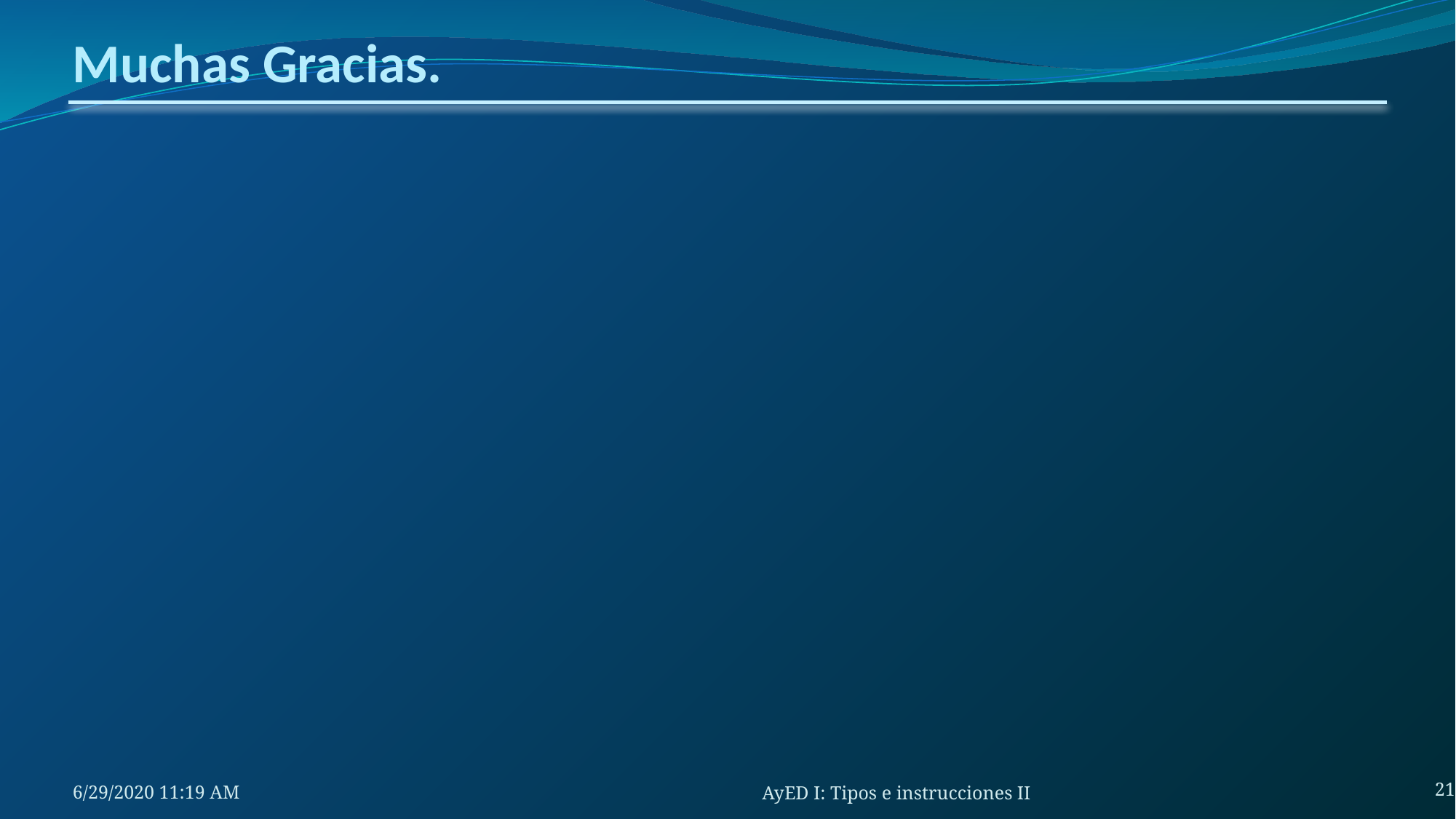

# Muchas Gracias.

21
6/29/2020 11:19 AM
AyED I: Tipos e instrucciones II